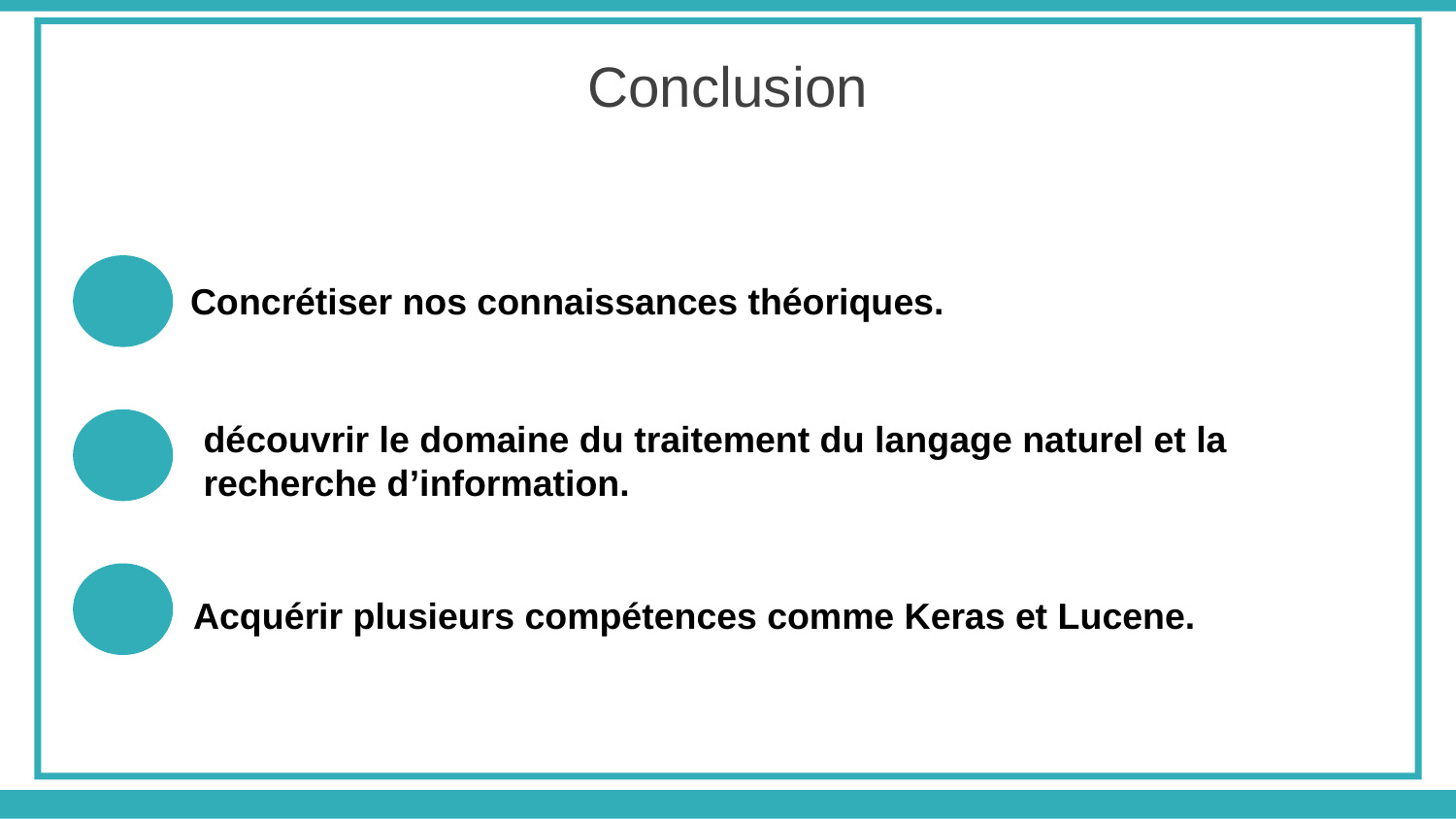

Conclusion

Concrétiser nos connaissances théoriques.
découvrir le domaine du traitement du langage naturel et la recherche d’information.

Acquérir plusieurs compétences comme Keras et Lucene.